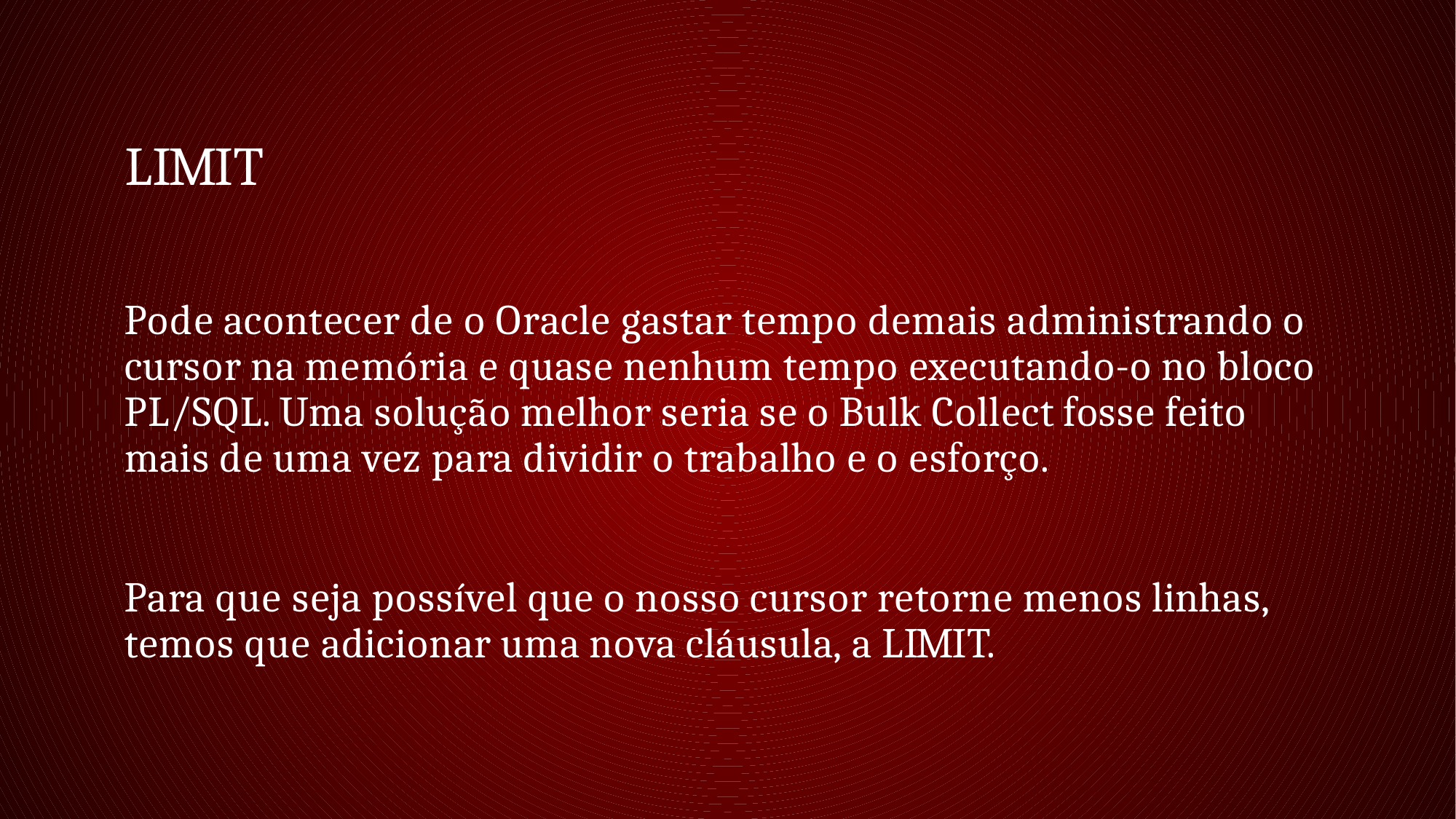

# LIMIT

Pode acontecer de o Oracle gastar tempo demais administrando o cursor na memória e quase nenhum tempo executando-o no bloco PL/SQL. Uma solução melhor seria se o Bulk Collect fosse feito mais de uma vez para dividir o trabalho e o esforço.

Para que seja possível que o nosso cursor retorne menos linhas, temos que adicionar uma nova cláusula, a LIMIT.